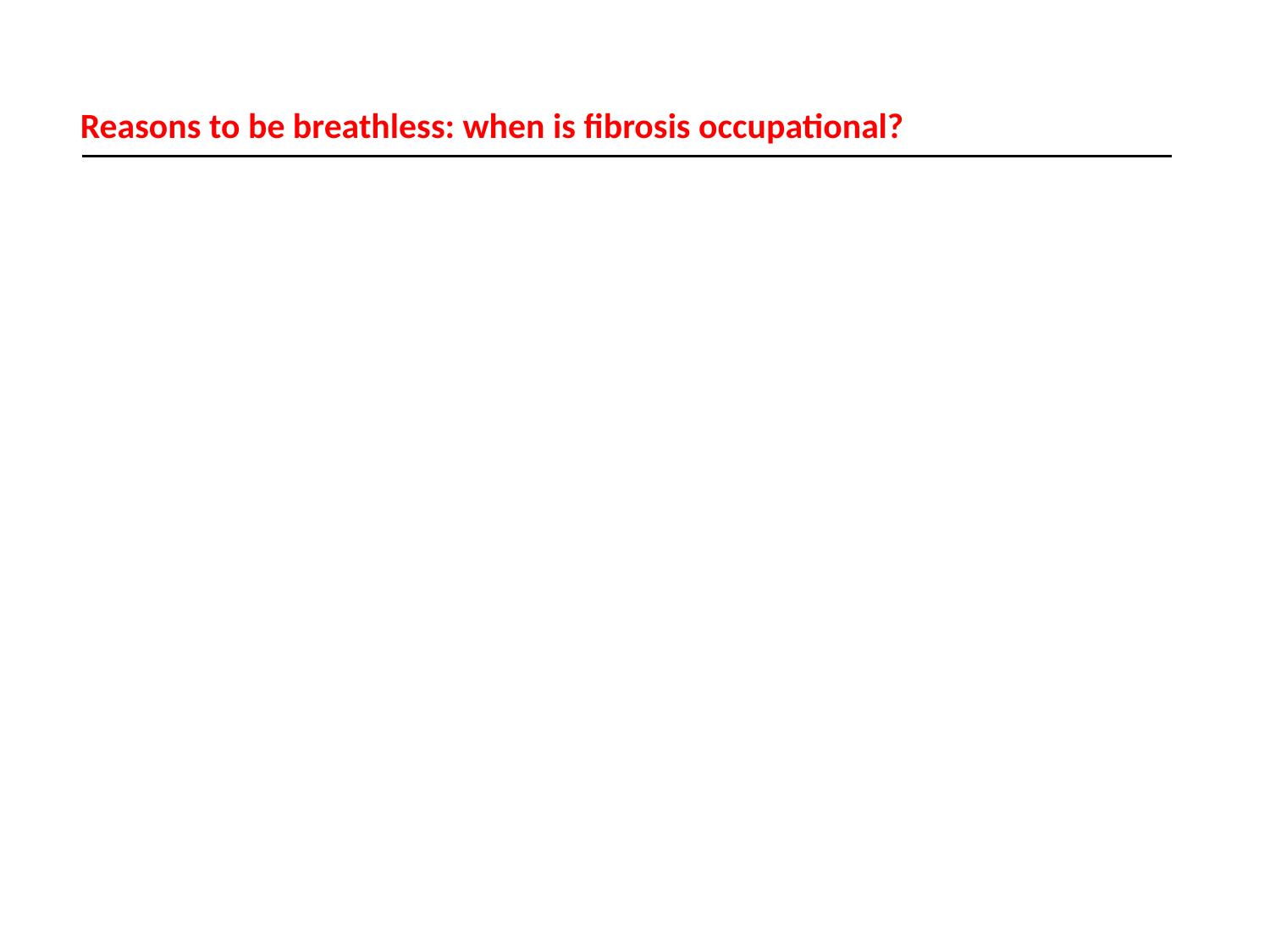

Reasons to be breathless: when is fibrosis occupational?